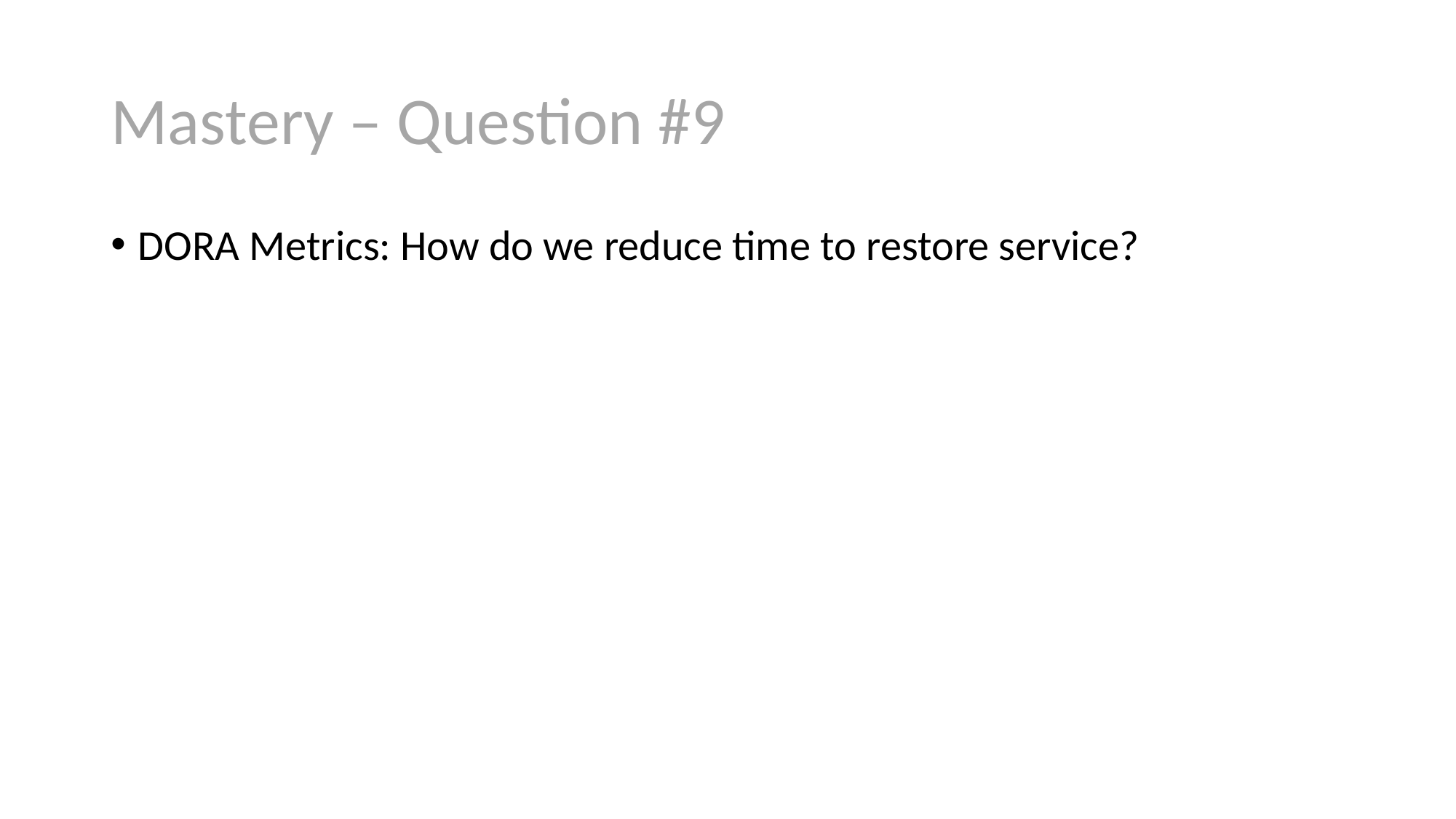

# Mastery – Question #9
DORA Metrics: How do we reduce time to restore service?